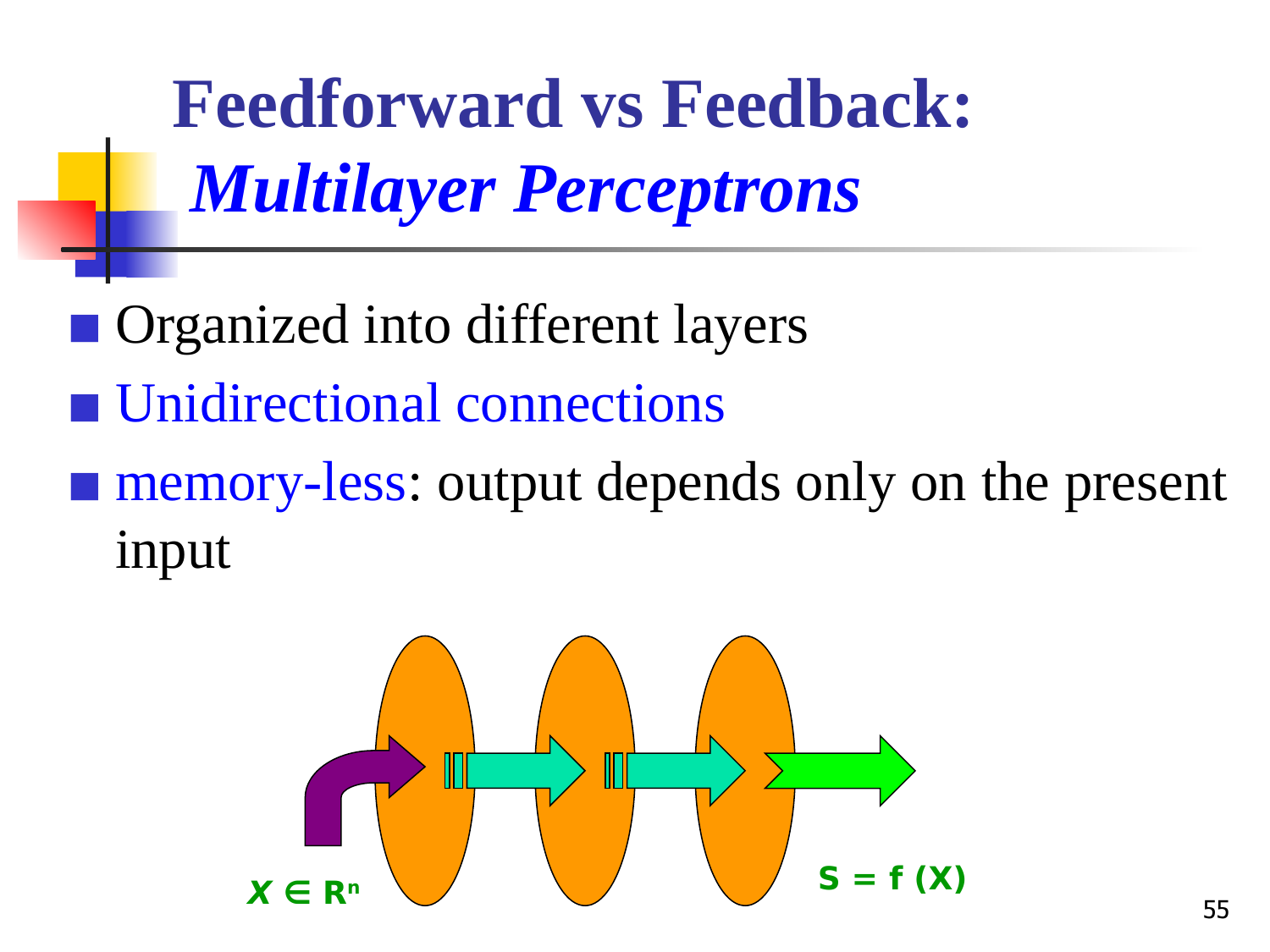

# Feedforward vs Feedback: Multilayer Perceptrons
Organized into different layers
Unidirectional connections
memory-less: output depends only on the present input

S = f (X)
X ∈ Rn
55